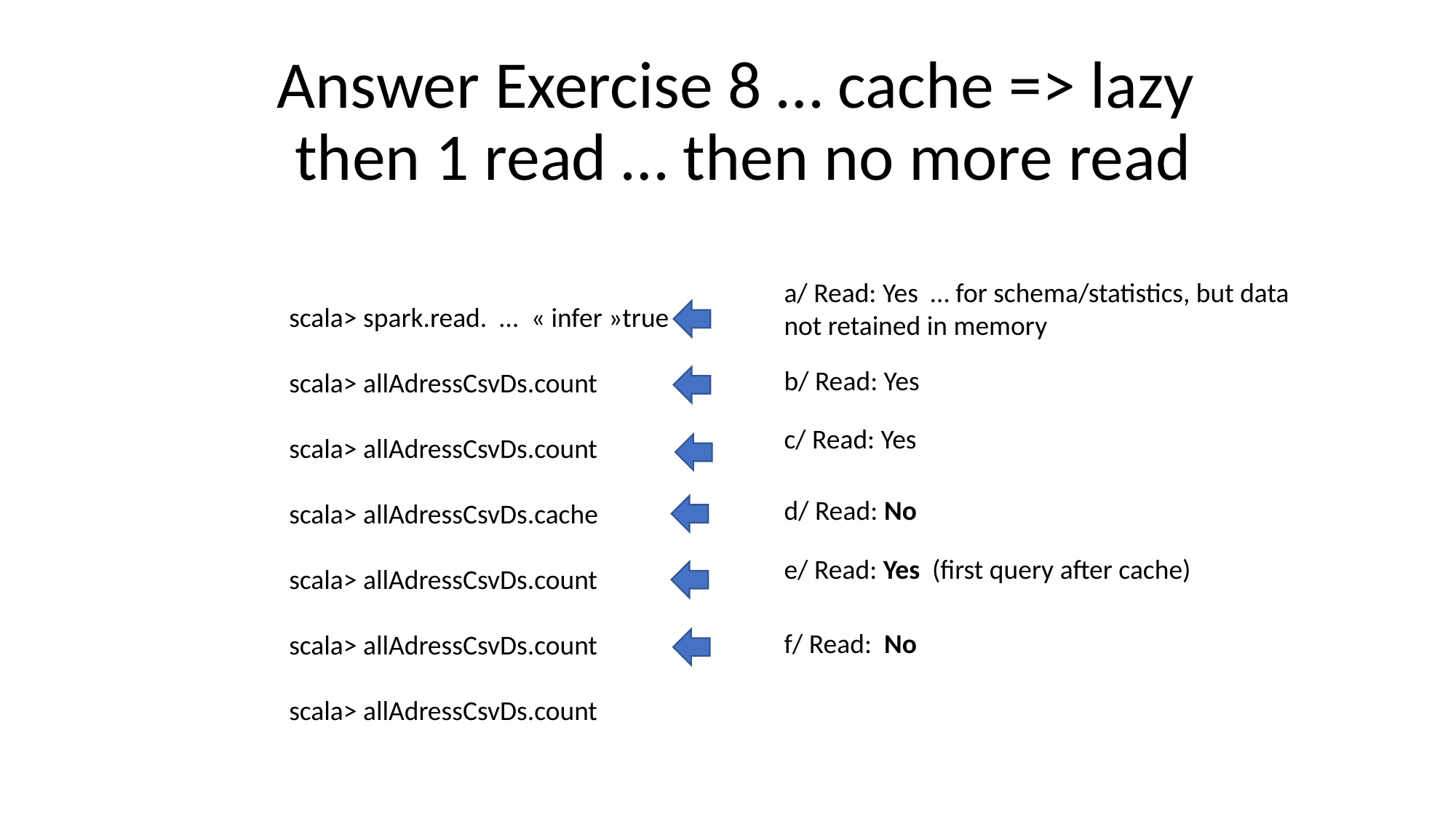

# Answer Exercise 8 … cache => lazy then 1 read … then no more read
a/ Read: Yes  … for schema/statistics, but data not retained in memory
scala> spark.read.  …  « infer »true
scala> allAdressCsvDs.count

scala> allAdressCsvDs.count

scala> allAdressCsvDs.cache

scala> allAdressCsvDs.count

scala> allAdressCsvDs.count

scala> allAdressCsvDs.count

b/ Read: Yes

c/ Read: Yes

d/ Read: No

e/ Read: Yes  (first query after cache)

f/ Read:  No